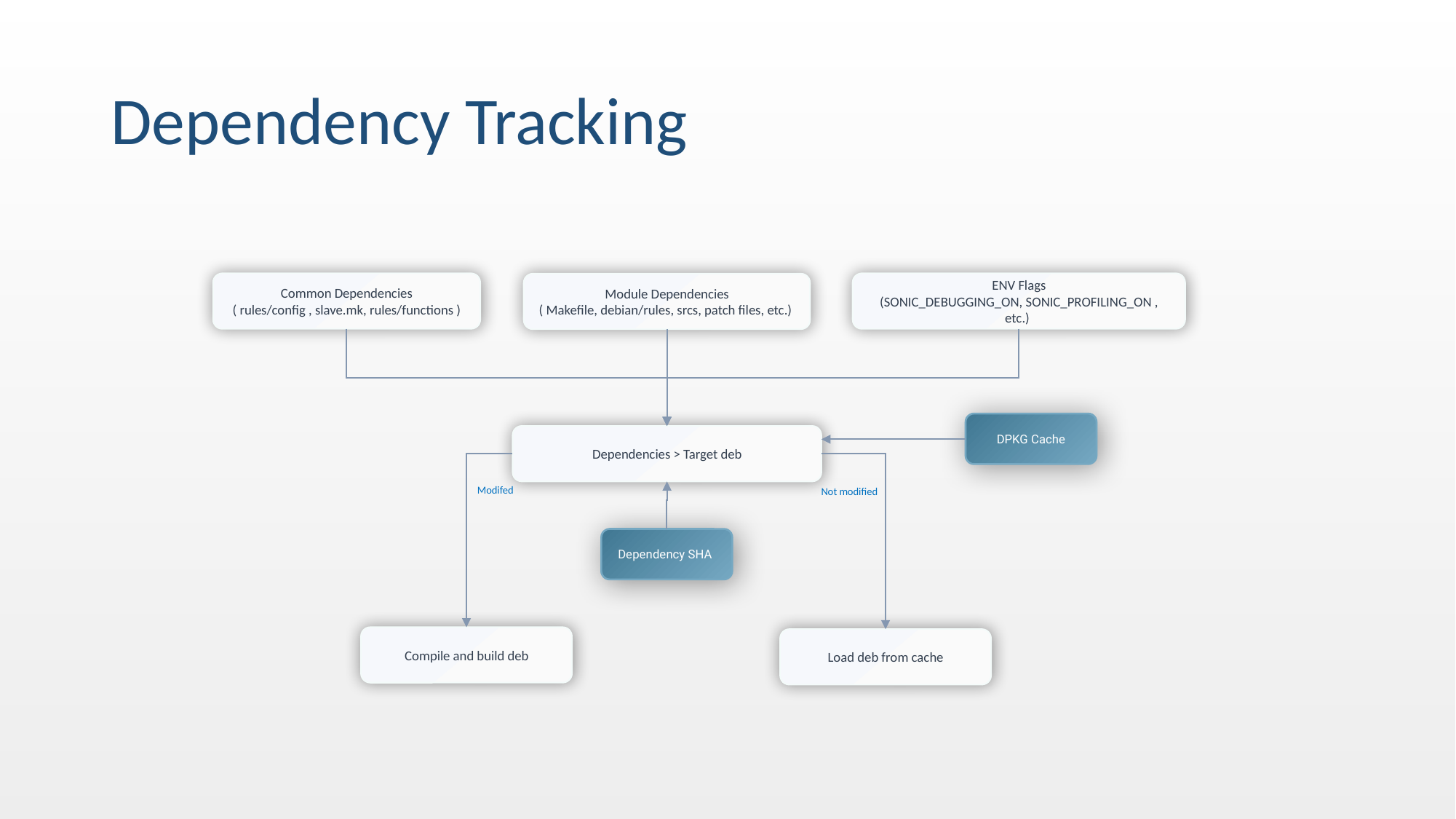

# Dependency Tracking
ENV Flags
(SONIC_DEBUGGING_ON, SONIC_PROFILING_ON , etc.)
Common Dependencies
( rules/config , slave.mk, rules/functions )
Module Dependencies
( Makefile, debian/rules, srcs, patch files, etc.)
DPKG Cache
Dependencies > Target deb
Modifed
Not modified
Dependency SHA
Compile and build deb
Load deb from cache